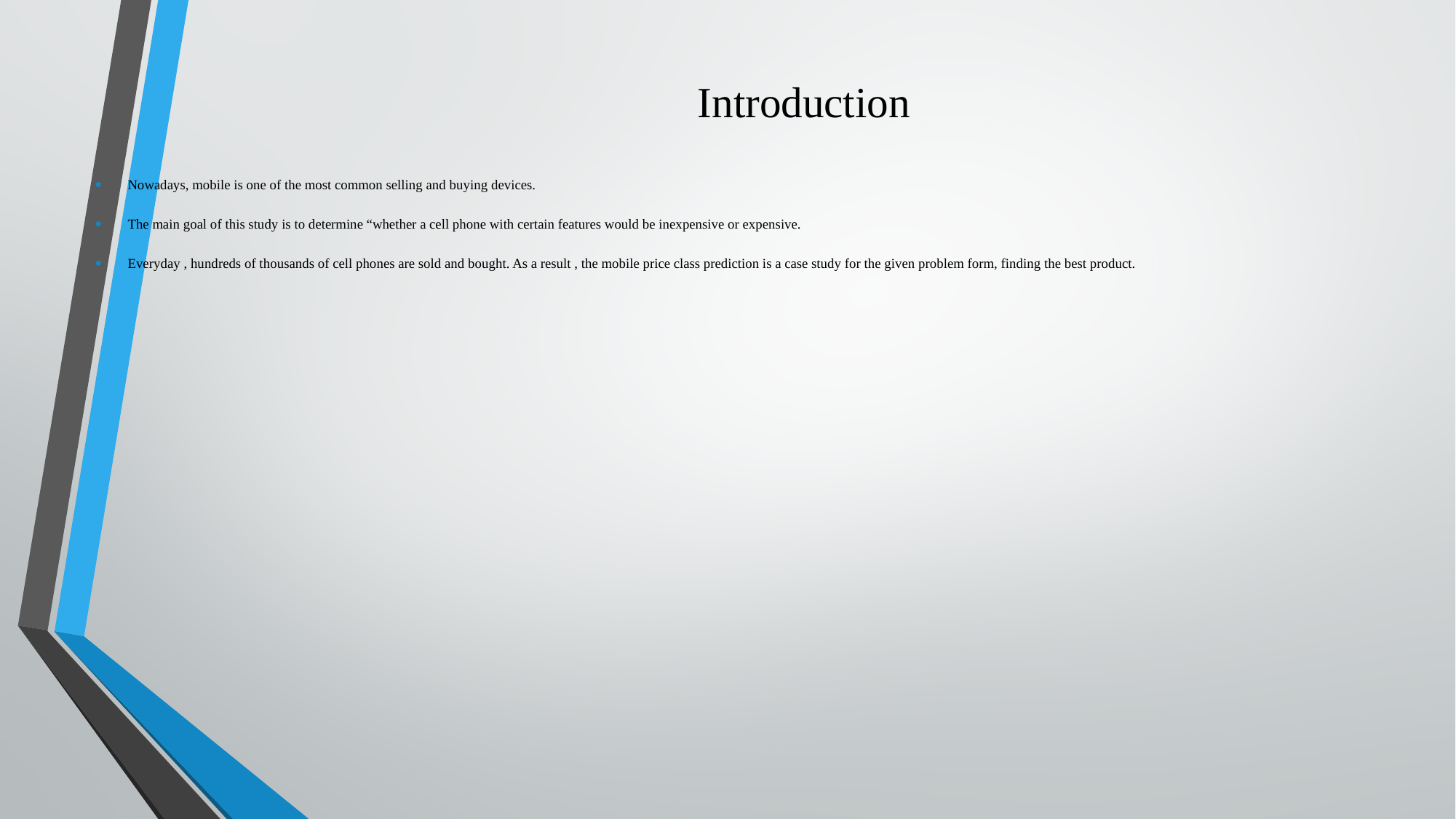

# Introduction
Nowadays, mobile is one of the most common selling and buying devices.

The main goal of this study is to determine “whether a cell phone with certain features would be inexpensive or expensive.

Everyday , hundreds of thousands of cell phones are sold and bought. As a result , the mobile price class prediction is a case study for the given problem form, finding the best product.